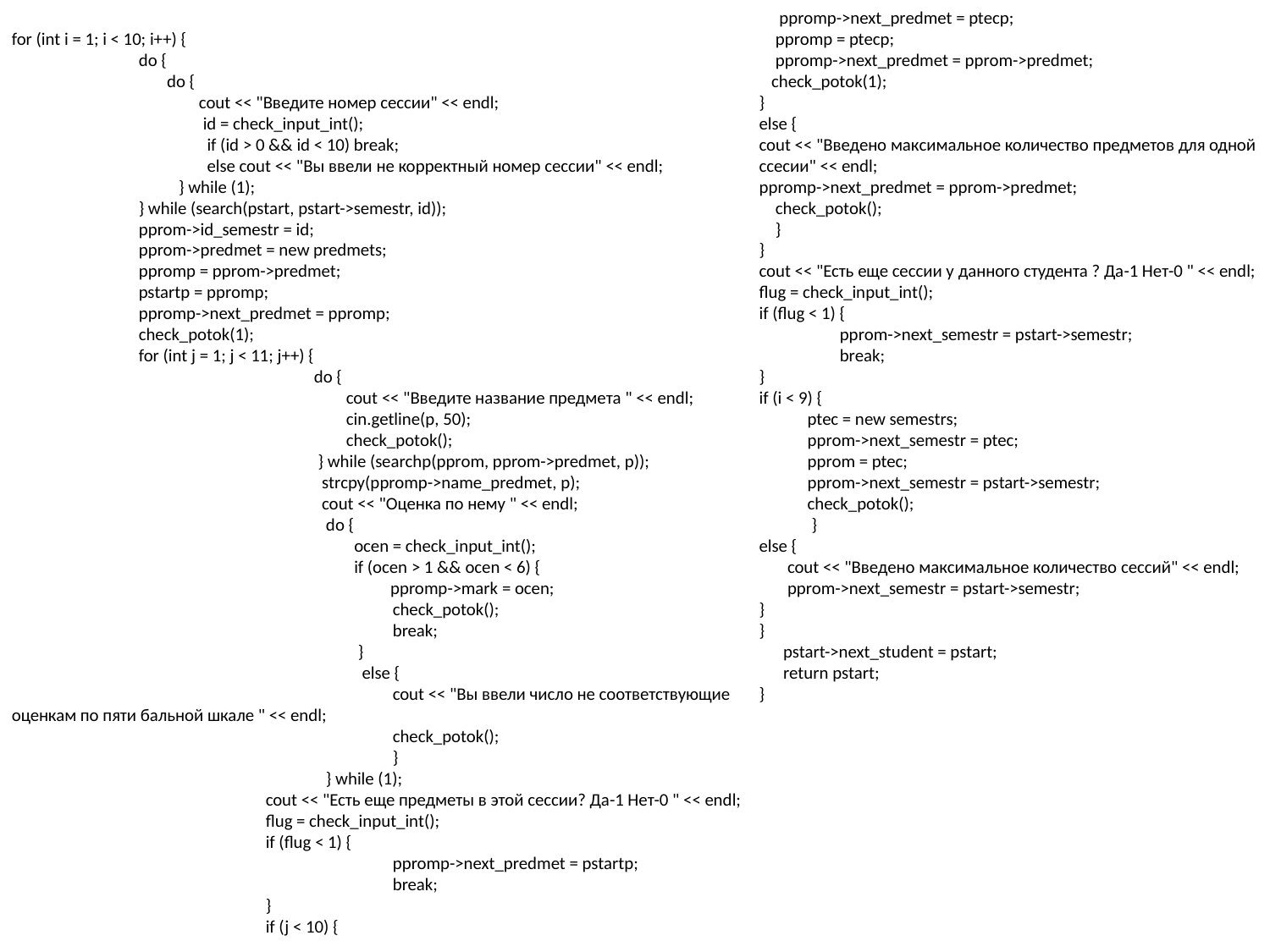

for (int i = 1; i < 10; i++) {
	do {
 	       do {
	               cout << "Введите номер сессии" << endl;
	                id = check_input_int();
	                 if (id > 0 && id < 10) break;
	                 else cout << "Вы ввели не корректный номер сессии" << endl;
	          } while (1);
	} while (search(pstart, pstart->semestr, id));
	pprom->id_semestr = id;
	pprom->predmet = new predmets;
	ppromp = pprom->predmet;
	pstartp = ppromp;
	ppromp->next_predmet = ppromp;
	check_potok(1);
	for (int j = 1; j < 11; j++) {
		            do {
		                    cout << "Введите название предмета " << endl;
		                    cin.getline(p, 50);
		                    check_potok();
		             } while (searchp(pprom, pprom->predmet, p));
		              strcpy(ppromp->name_predmet, p);
		              cout << "Оценка по нему " << endl;
		               do {
		                      ocen = check_input_int();
		                      if (ocen > 1 && ocen < 6) {
		                               ppromp->mark = ocen;
			check_potok();
			break;
		                       }
		                        else {
			cout << "Вы ввели число не соответствующие оценкам по пяти бальной шкале " << endl;
			check_potok();
			}
		               } while (1);
		cout << "Есть еще предметы в этой сессии? Да-1 Нет-0 " << endl;
		flug = check_input_int();
		if (flug < 1) {
			ppromp->next_predmet = pstartp;
			break;
		}
		if (j < 10) {

      ptecp = new predmets;
     ppromp->next_predmet = ptecp;
    ppromp = ptecp;
    ppromp->next_predmet = pprom->predmet;
   check_potok(1);
}
else {
cout << "Введено максимальное количество предметов для одной
ссесии" << endl;
ppromp->next_predmet = pprom->predmet;
    check_potok();
    }
}
cout << "Есть еще сессии у данного студента ? Да-1 Нет-0 " << endl;
flug = check_input_int();
if (flug < 1) {
                    pprom->next_semestr = pstart->semestr;
                    break;
}
if (i < 9) {
            ptec = new semestrs;
            pprom->next_semestr = ptec;
            pprom = ptec;
            pprom->next_semestr = pstart->semestr;
            check_potok();
             }
else {
       cout << "Введено максимальное количество сессий" << endl;
       pprom->next_semestr = pstart->semestr;
}
}
      pstart->next_student = pstart;
      return pstart;
}